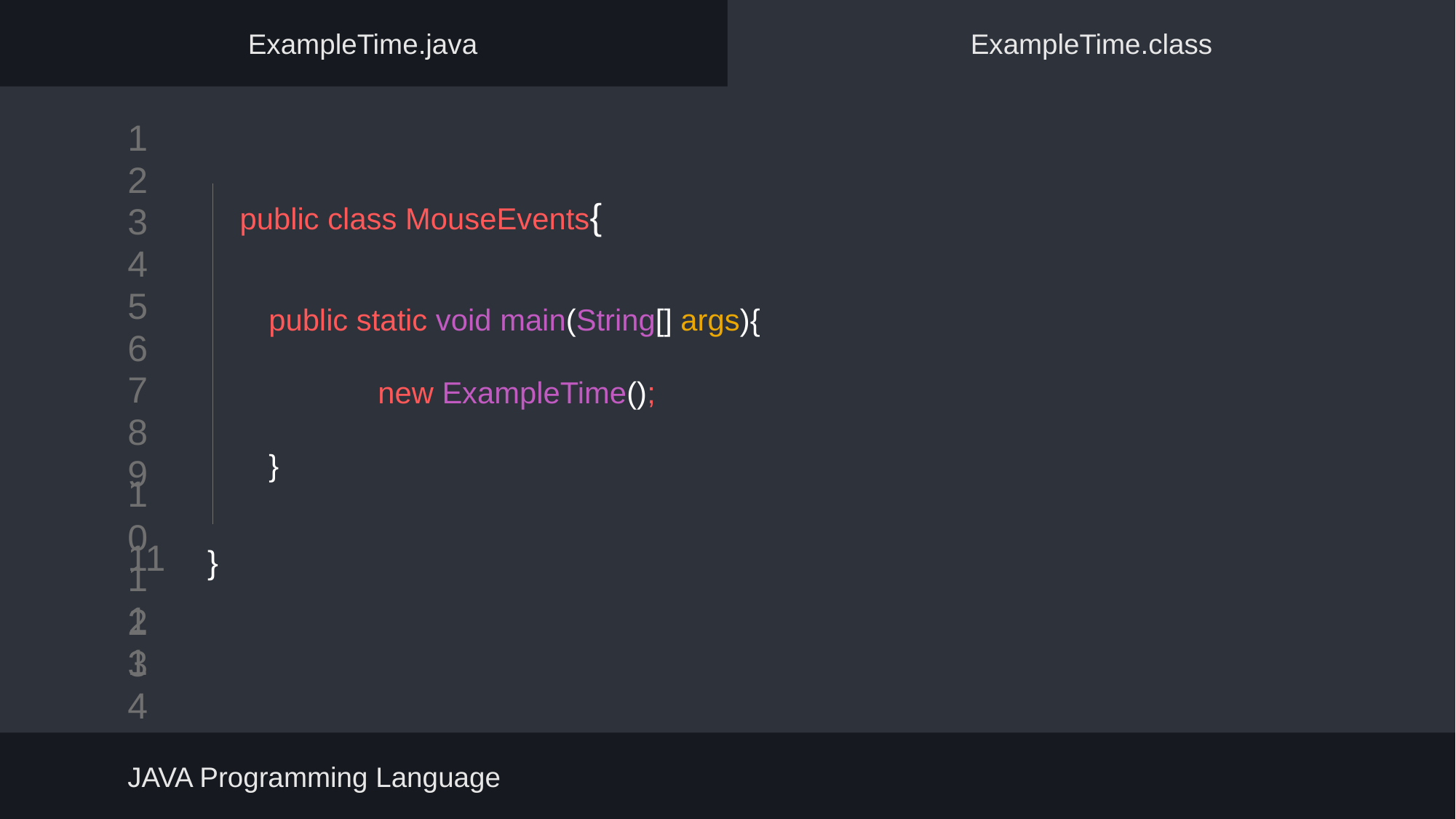

ExampleTime.java
ExampleTime.class
# public class MouseEvents{
}
public static void main(String[] args){

	new ExampleTime();

}
JAVA Programming Language